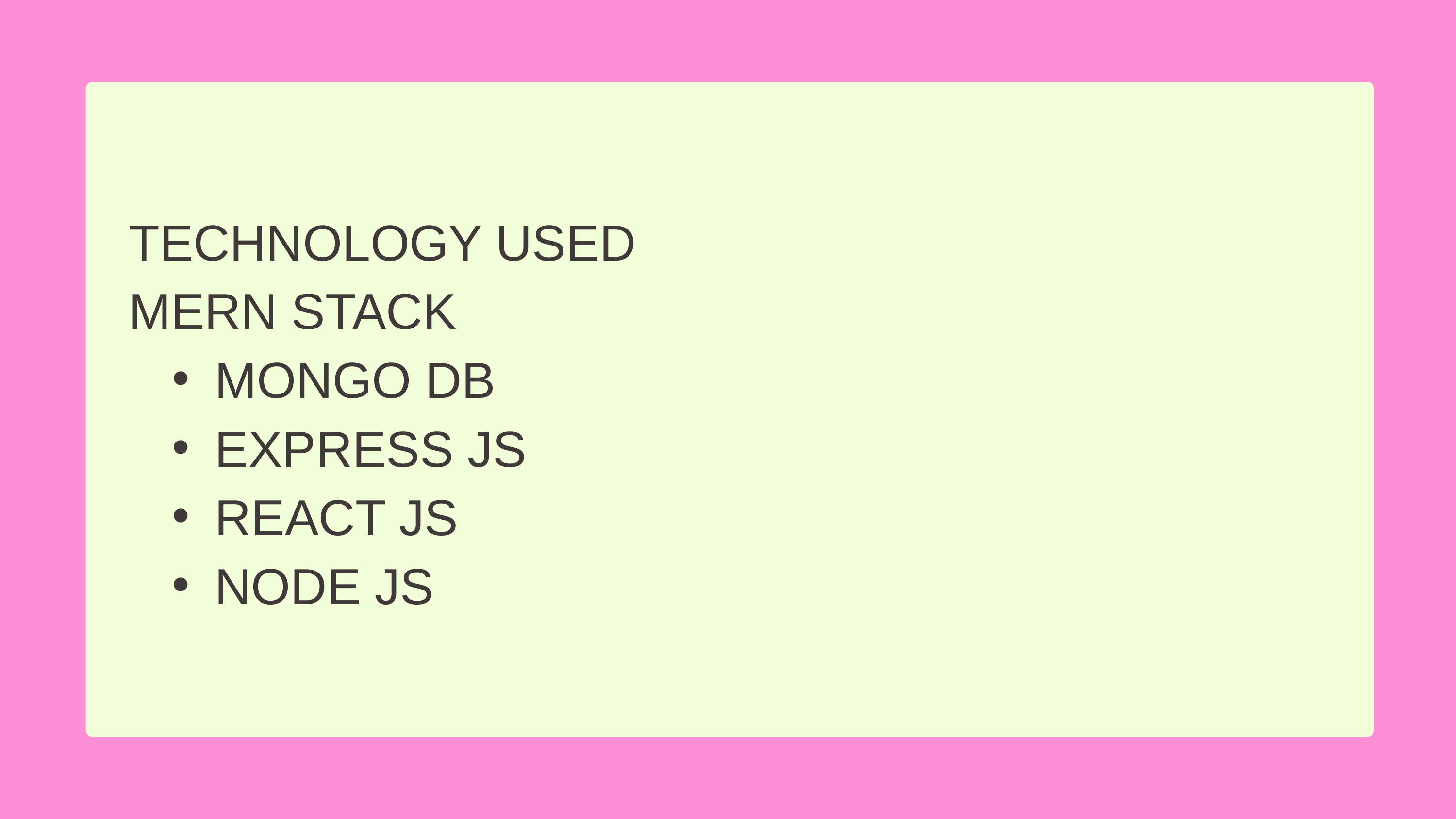

TECHNOLOGY USED
MERN STACK
MONGO DB
EXPRESS JS
REACT JS
NODE JS